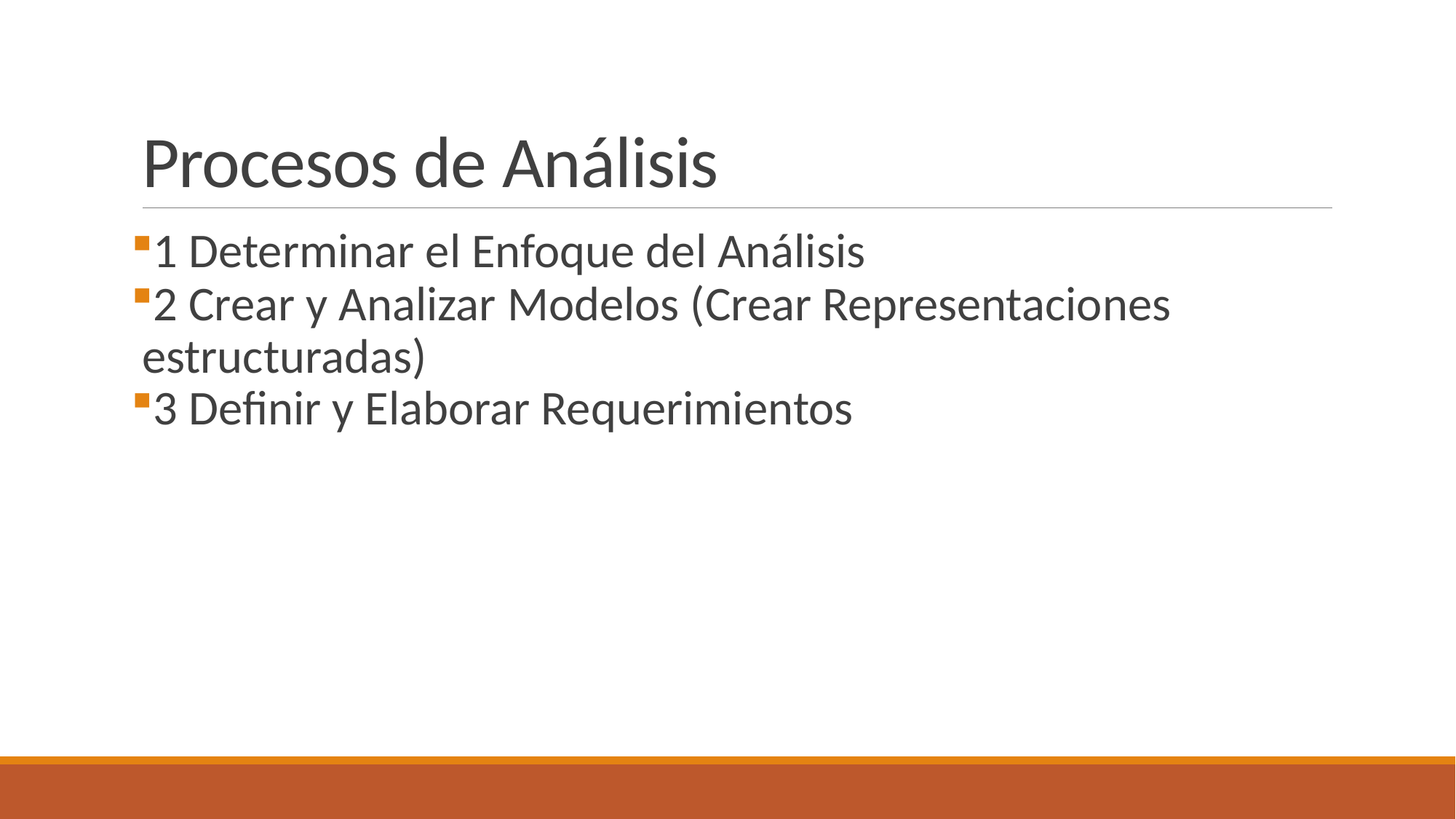

# Procesos de Análisis
1 Determinar el Enfoque del Análisis
2 Crear y Analizar Modelos (Crear Representaciones estructuradas)
3 Definir y Elaborar Requerimientos